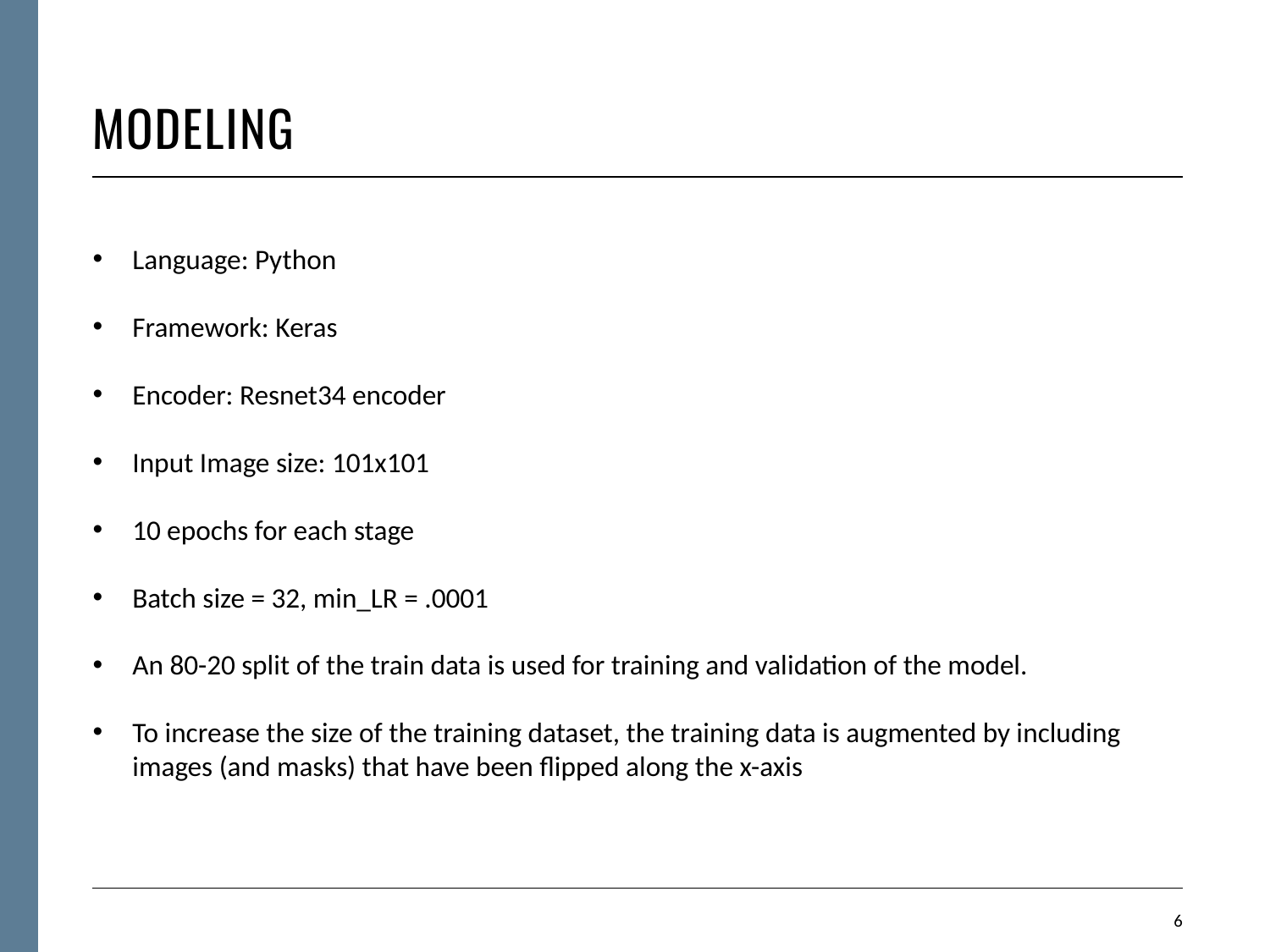

# Modeling

Language: Python

Framework: Keras

Encoder: Resnet34 encoder

Input Image size: 101x101

10 epochs for each stage

Batch size = 32, min_LR = .0001

An 80-20 split of the train data is used for training and validation of the model.

To increase the size of the training dataset, the training data is augmented by including images (and masks) that have been flipped along the x-axis

6